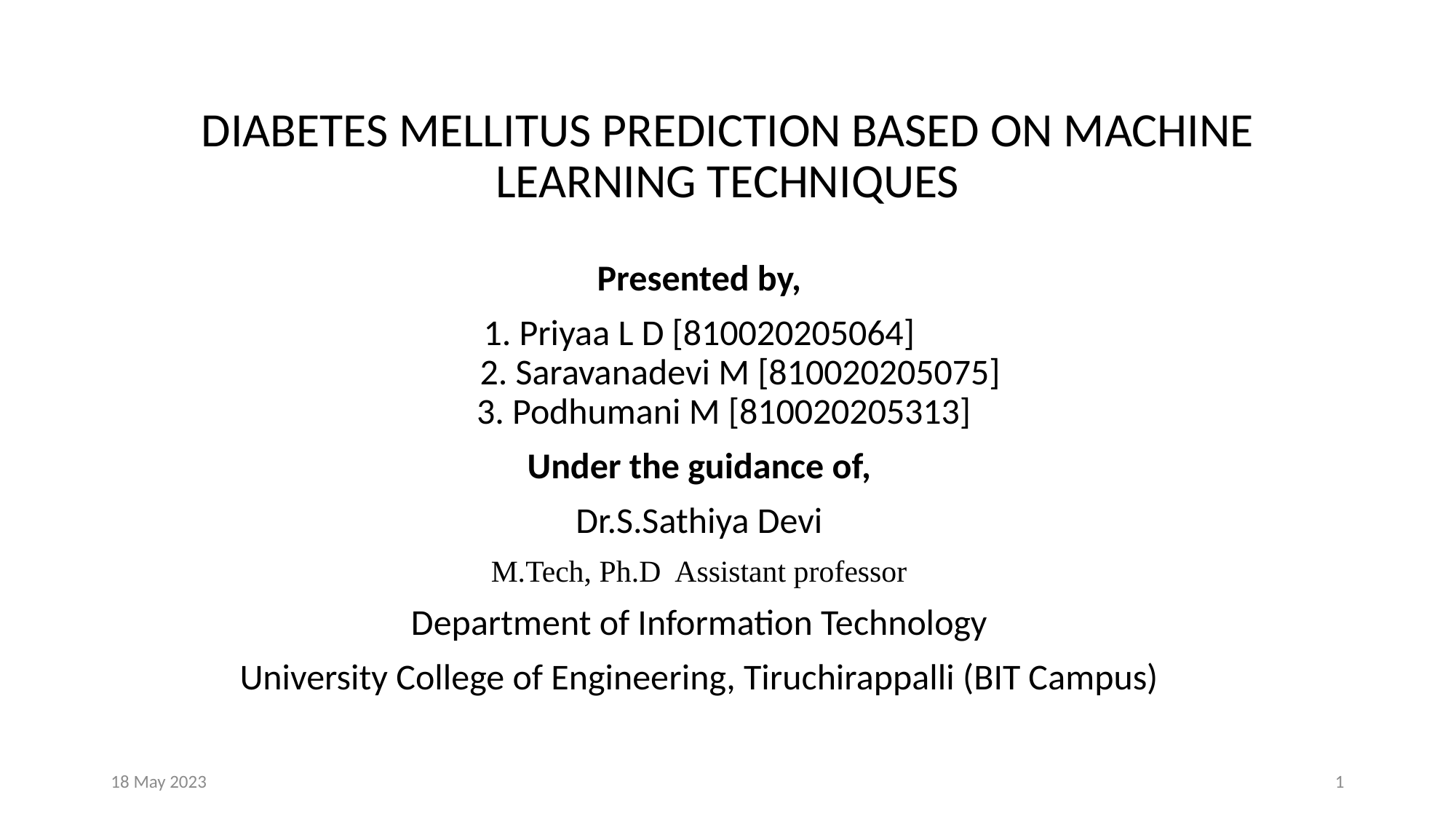

# DIABETES MELLITUS PREDICTION BASED ON MACHINE LEARNING TECHNIQUES
Presented by,
1. Priyaa L D [810020205064]
          2. Saravanadevi M [810020205075]
      3. Podhumani M [810020205313]
Under the guidance of,
Dr.S.Sathiya Devi
M.Tech, Ph.D  Assistant professor
Department of Information Technology
University College of Engineering, Tiruchirappalli (BIT Campus)

18 May 2023
1